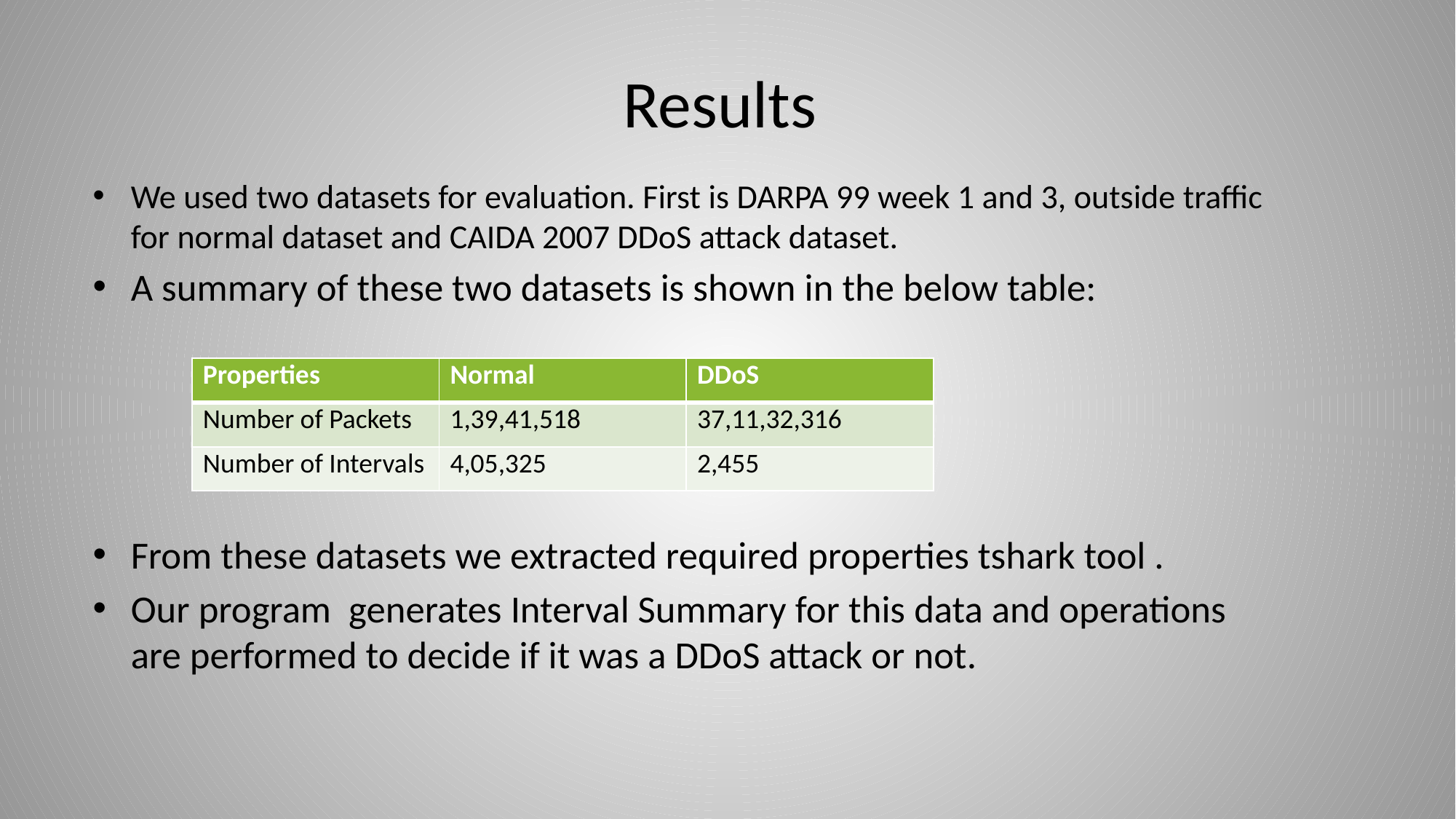

# Results
We used two datasets for evaluation. First is DARPA 99 week 1 and 3, outside traffic for normal dataset and CAIDA 2007 DDoS attack dataset.
A summary of these two datasets is shown in the below table:

From these datasets we extracted required properties tshark tool .
Our program  generates Interval Summary for this data and operations are performed to decide if it was a DDoS attack or not.
| Properties | Normal | DDoS |
| --- | --- | --- |
| Number of Packets | 1,39,41,518 | 37,11,32,316 |
| Number of Intervals | 4,05,325 | 2,455 |